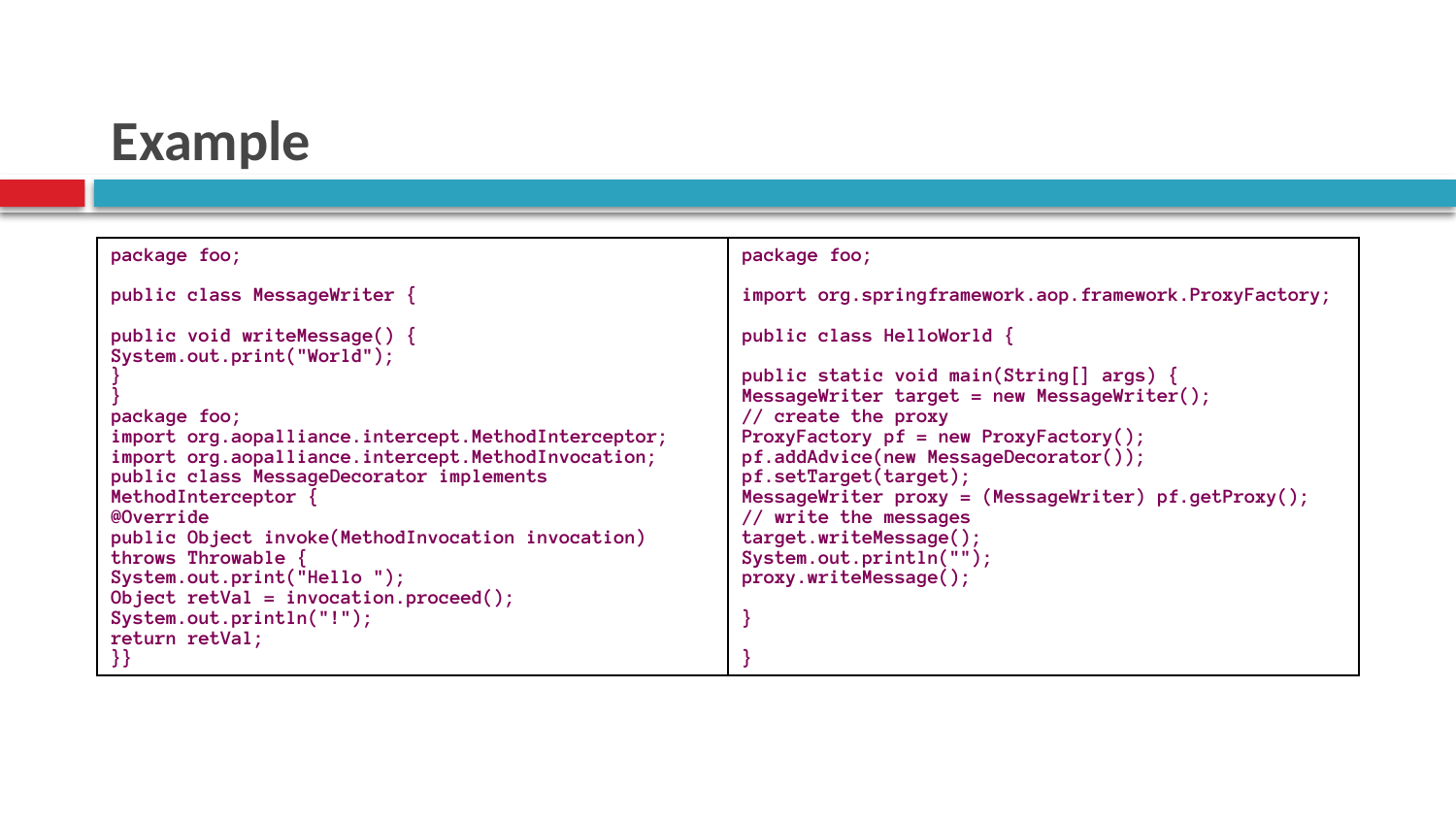

# Example
| package foo; public class MessageWriter { public void writeMessage() { System.out.print("World"); } } package foo; import org.aopalliance.intercept.MethodInterceptor; import org.aopalliance.intercept.MethodInvocation; public class MessageDecorator implements MethodInterceptor { @Override public Object invoke(MethodInvocation invocation) throws Throwable { System.out.print("Hello "); Object retVal = invocation.proceed(); System.out.println("!"); return retVal; }} | package foo; import org.springframework.aop.framework.ProxyFactory; public class HelloWorld { public static void main(String[] args) { MessageWriter target = new MessageWriter(); // create the proxy ProxyFactory pf = new ProxyFactory(); pf.addAdvice(new MessageDecorator()); pf.setTarget(target); MessageWriter proxy = (MessageWriter) pf.getProxy(); // write the messages target.writeMessage(); System.out.println(""); proxy.writeMessage(); } } |
| --- | --- |